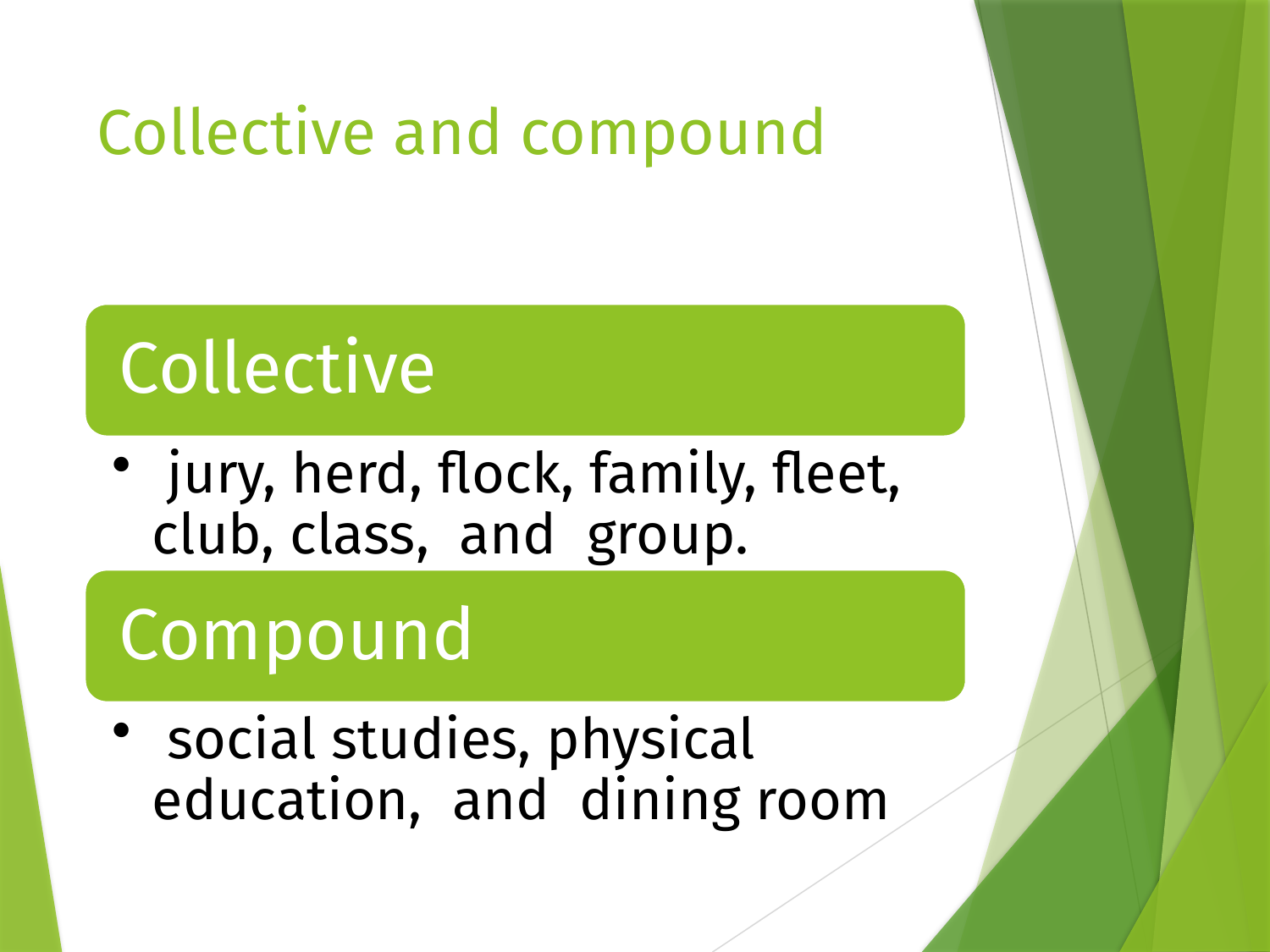

# Collective and compound
Collective
 jury, herd, ﬂock, family, ﬂeet, club, class,  and  group.
Compound
 social studies, physical education,  and  dining room